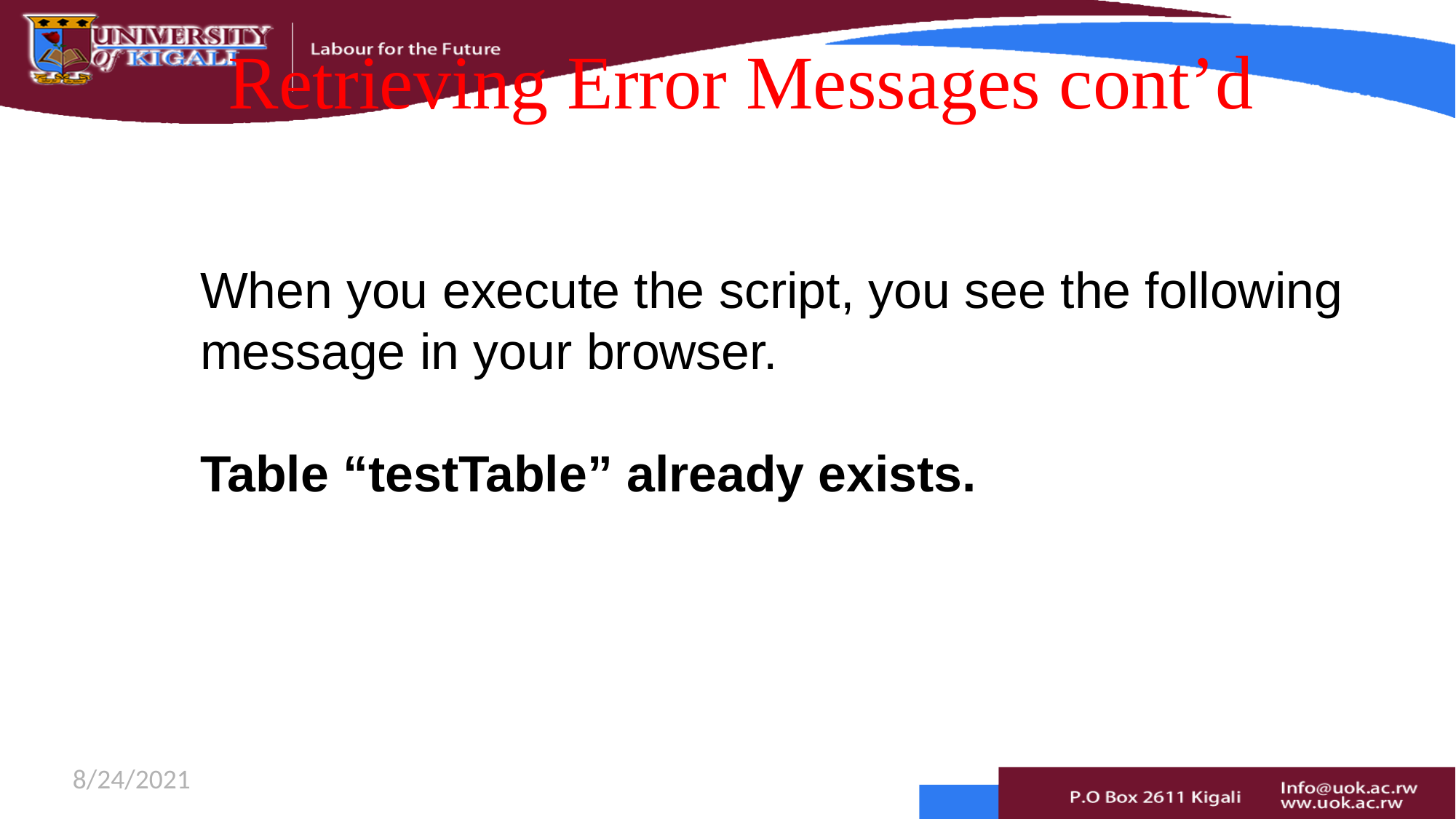

Retrieving Error Messages cont’d
When you execute the script, you see the following message in your browser.

Table “testTable” already exists.

# Retrieving Error Messages cont’d
8/24/2021